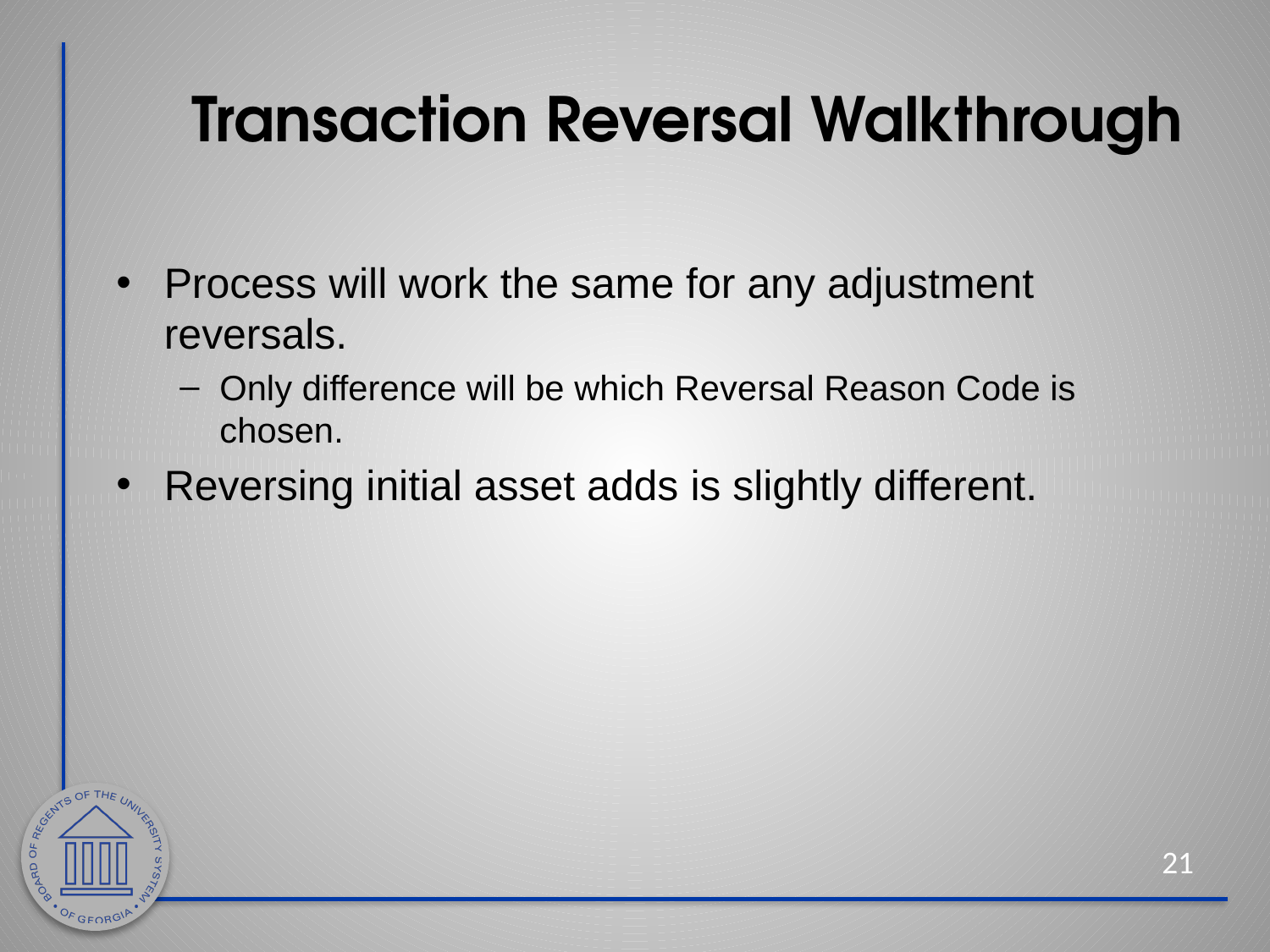

# Transaction Reversal Walkthrough
Process will work the same for any adjustment reversals.
Only difference will be which Reversal Reason Code is chosen.
Reversing initial asset adds is slightly different.
21